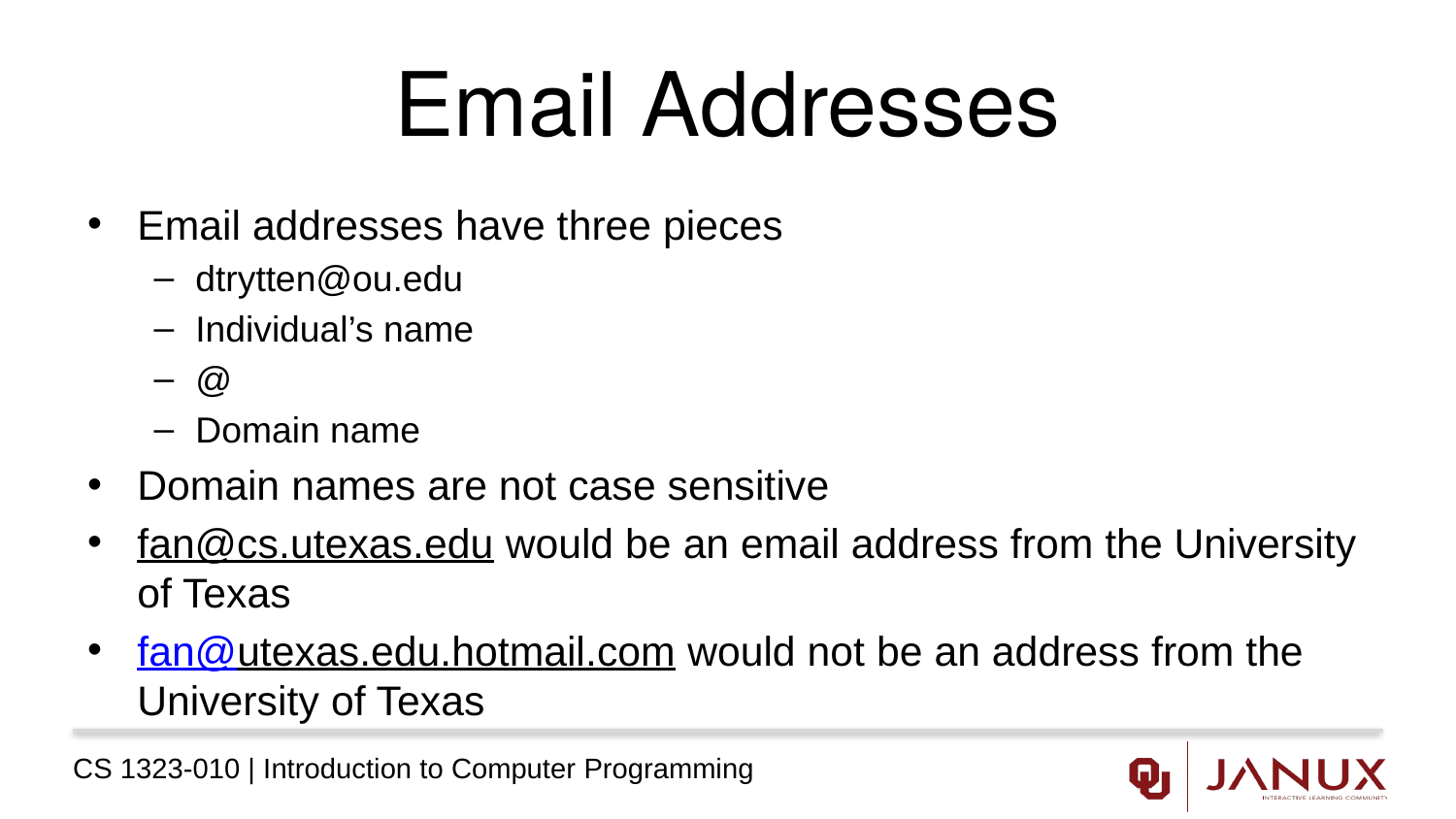

# Email Addresses
Email addresses have three pieces
dtrytten@ou.edu
Individual’s name
@
Domain name
Domain names are not case sensitive
fan@cs.utexas.edu would be an email address from the University of Texas
fan@utexas.edu.hotmail.com would not be an address from the University of Texas